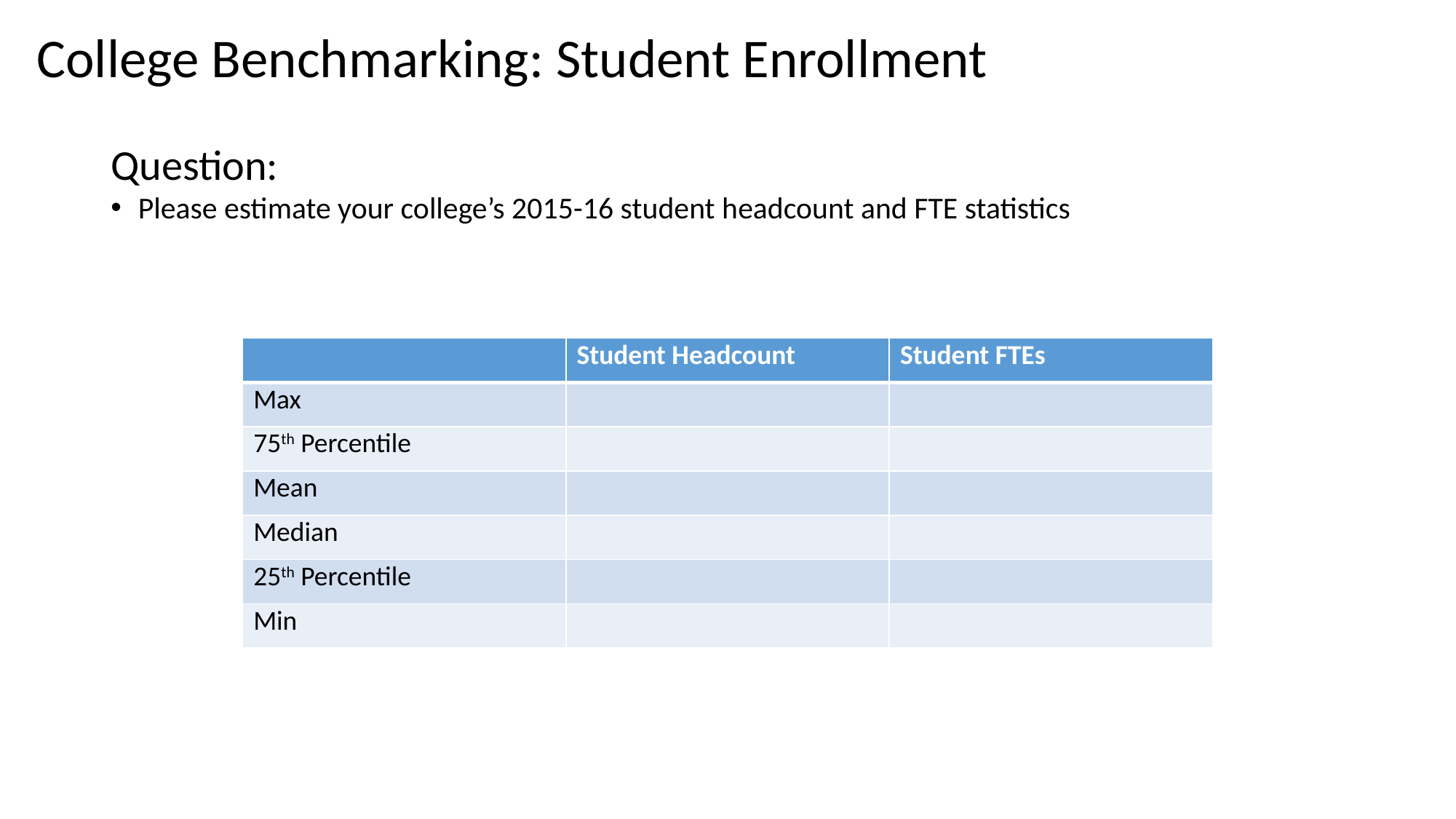

# College Benchmarking: Student Enrollment
Question:
Please estimate your college’s 2015-16 student headcount and FTE statistics
|  | Student Headcount | Student FTEs |
| --- | --- | --- |
| Max |  |  |
| 75th Percentile |  |  |
| Mean |  |  |
| Median |  |  |
| 25th Percentile |  |  |
| Min |  |  |